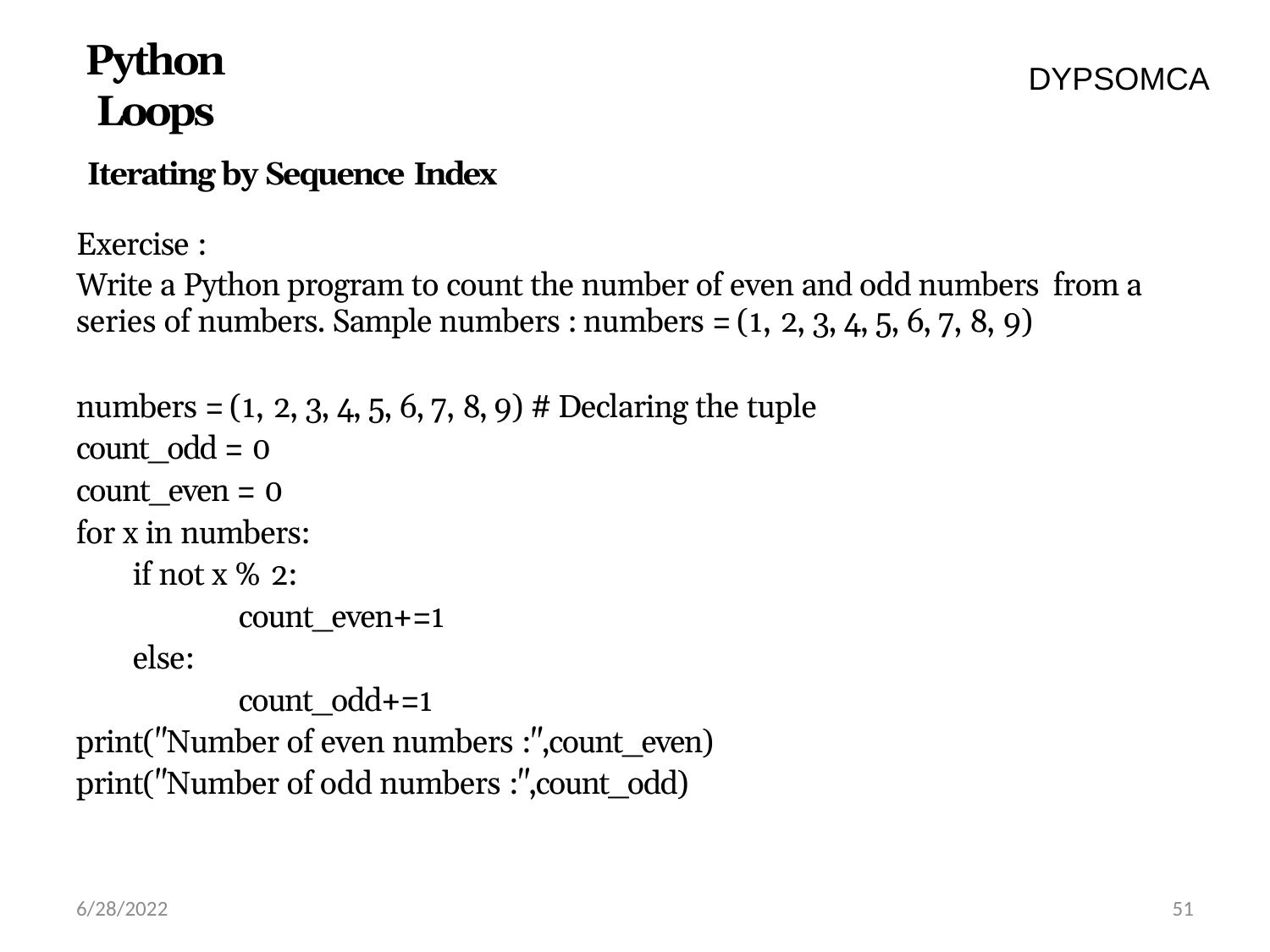

# Python Loops
DYPSOMCA
Iterating by Sequence Index
Exercise :
Write a Python program to count the number of even and odd numbers from a
series of numbers. Sample numbers : numbers = (1, 2, 3, 4, 5, 6, 7, 8, 9)

numbers = (1, 2, 3, 4, 5, 6, 7, 8, 9) # Declaring the tuple
count_odd = 0
count_even = 0
for x in numbers:
if not x % 2:
count_even+=1
else:
count_odd+=1
print("Number of even numbers :",count_even)
print("Number of odd numbers :",count_odd)
6/28/2022
51